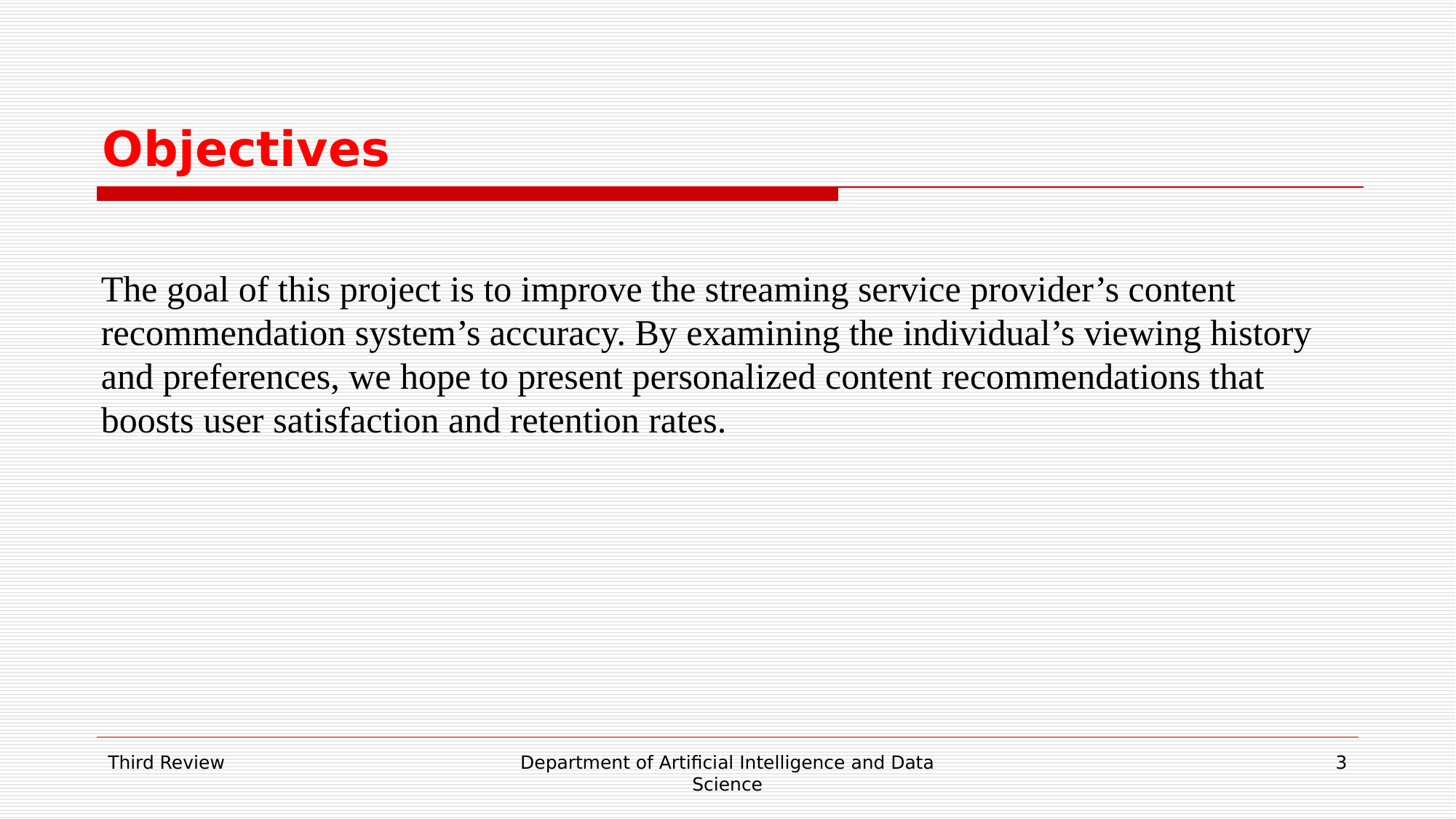

# Objectives
The goal of this project is to improve the streaming service provider’s content recommendation system’s accuracy. By examining the individual’s viewing history and preferences, we hope to present personalized content recommendations that boosts user satisfaction and retention rates.

Third Review
Department of Artificial Intelligence and Data Science
3